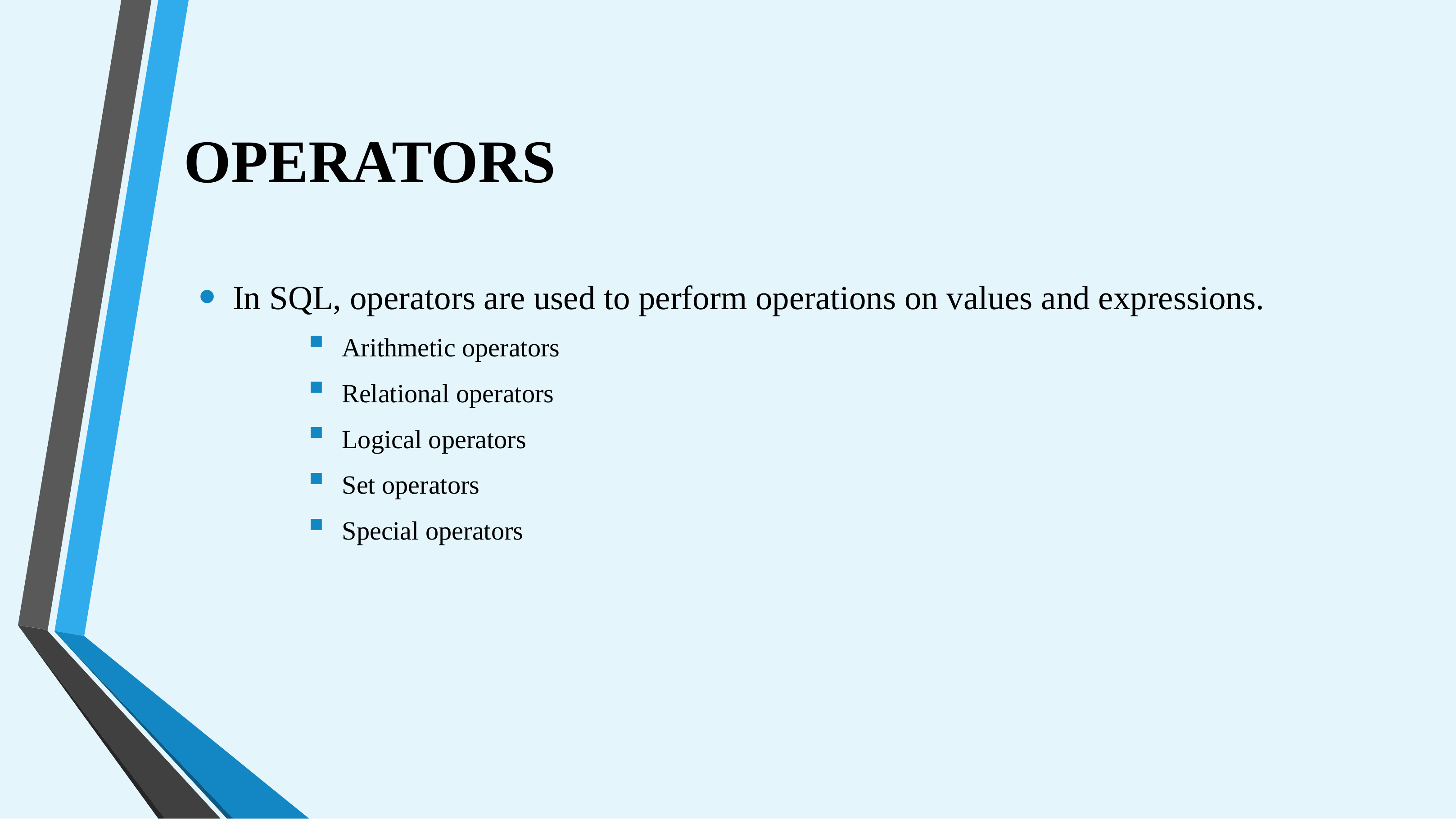

# OPERATORS
In SQL, operators are used to perform operations on values and expressions.
Arithmetic operators
Relational operators
Logical operators
Set operators
Special operators